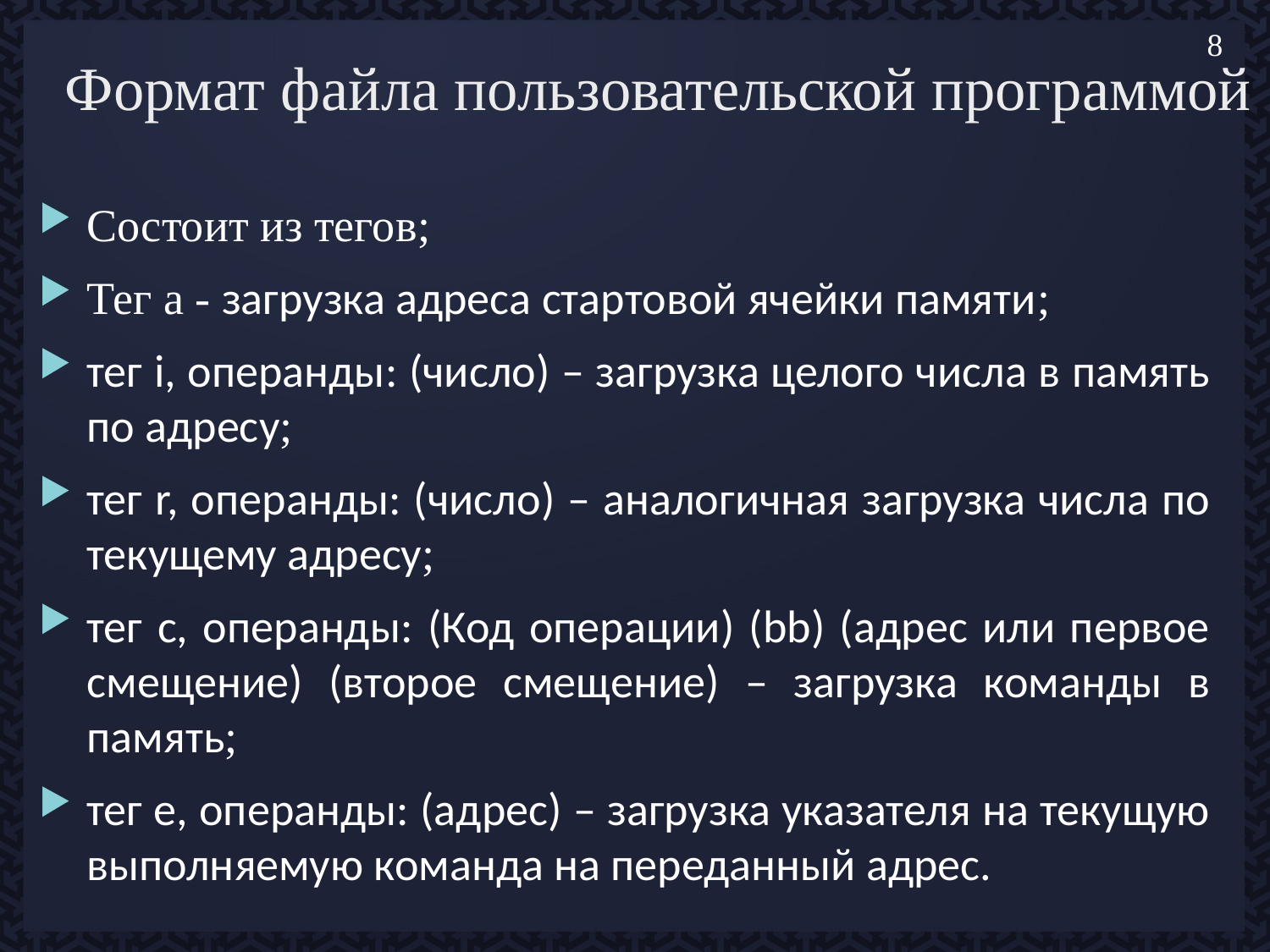

8
Формат файла пользовательской программой
Состоит из тегов;
Тег а - загрузка адреса стартовой ячейки памяти;
тег i, операнды: (число) – загрузка целого числа в память по адресу;
тег r, операнды: (число) – аналогичная загрузка числа по текущему адресу;
тег c, операнды: (Код операции) (bb) (адрес или первое смещение) (второе смещение) – загрузка команды в память;
тег e, операнды: (адрес) – загрузка указателя на текущую выполняемую команда на переданный адрес.